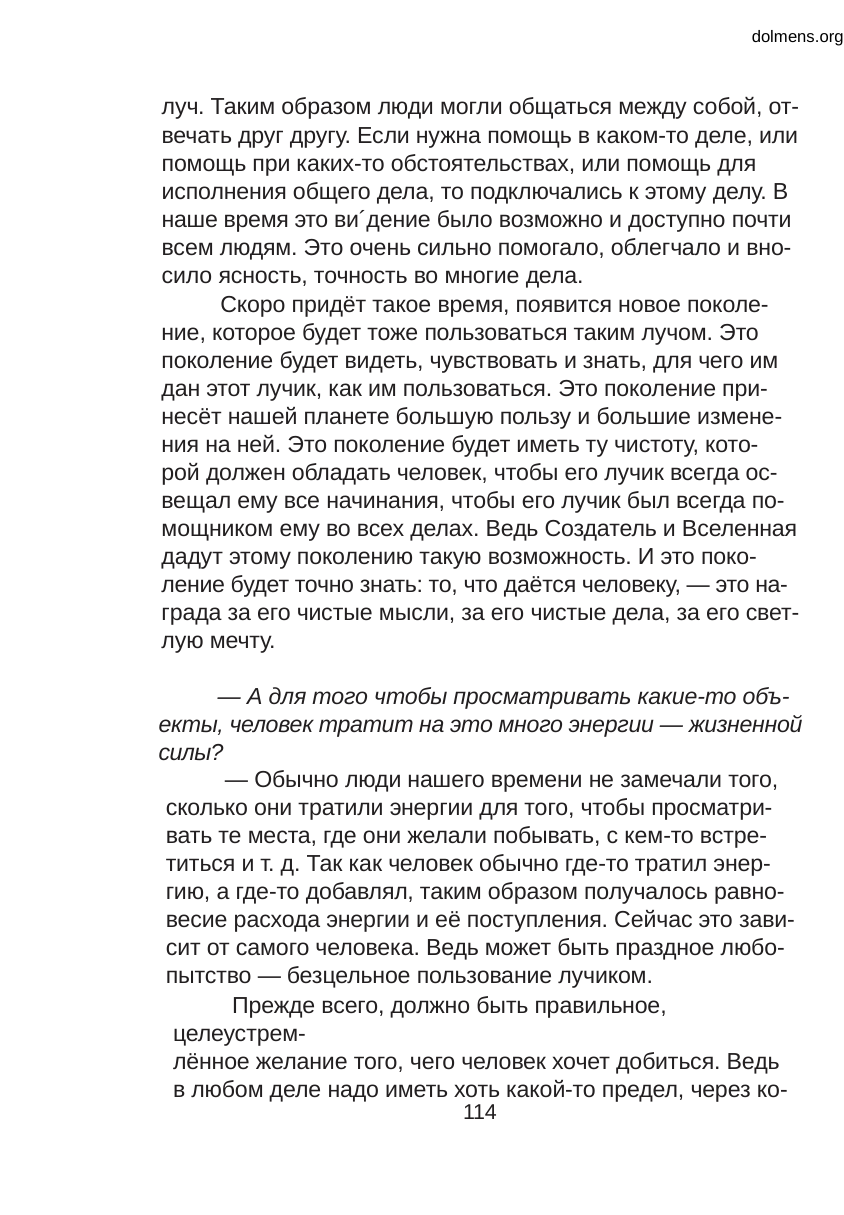

dolmens.org

луч. Таким образом люди могли общаться между собой, от-
вечать друг другу. Если нужна помощь в каком-то деле, или
помощь при каких-то обстоятельствах, или помощь для
исполнения общего дела, то подключались к этому делу. В
наше время это ви´дение было возможно и доступно почти
всем людям. Это очень сильно помогало, облегчало и вно-
сило ясность, точность во многие дела.

Скоро придёт такое время, появится новое поколе-
ние, которое будет тоже пользоваться таким лучом. Это
поколение будет видеть, чувствовать и знать, для чего им
дан этот лучик, как им пользоваться. Это поколение при-
несёт нашей планете большую пользу и большие измене-
ния на ней. Это поколение будет иметь ту чистоту, кото-
рой должен обладать человек, чтобы его лучик всегда ос-
вещал ему все начинания, чтобы его лучик был всегда по-
мощником ему во всех делах. Ведь Создатель и Вселенная
дадут этому поколению такую возможность. И это поко-
ление будет точно знать: то, что даётся человеку, — это на-
града за его чистые мысли, за его чистые дела, за его свет-
лую мечту.

— А для того чтобы просматривать какие-то объ-
екты, человек тратит на это много энергии — жизненной
силы?

— Обычно люди нашего времени не замечали того,
сколько они тратили энергии для того, чтобы просматри-
вать те места, где они желали побывать, с кем-то встре-
титься и т. д. Так как человек обычно где-то тратил энер-
гию, а где-то добавлял, таким образом получалось равно-
весие расхода энергии и её поступления. Сейчас это зави-
сит от самого человека. Ведь может быть праздное любо-
пытство — безцельное пользование лучиком.

Прежде всего, должно быть правильное, целеустрем-
лённое желание того, чего человек хочет добиться. Ведь
в любом деле надо иметь хоть какой-то предел, через ко-

114